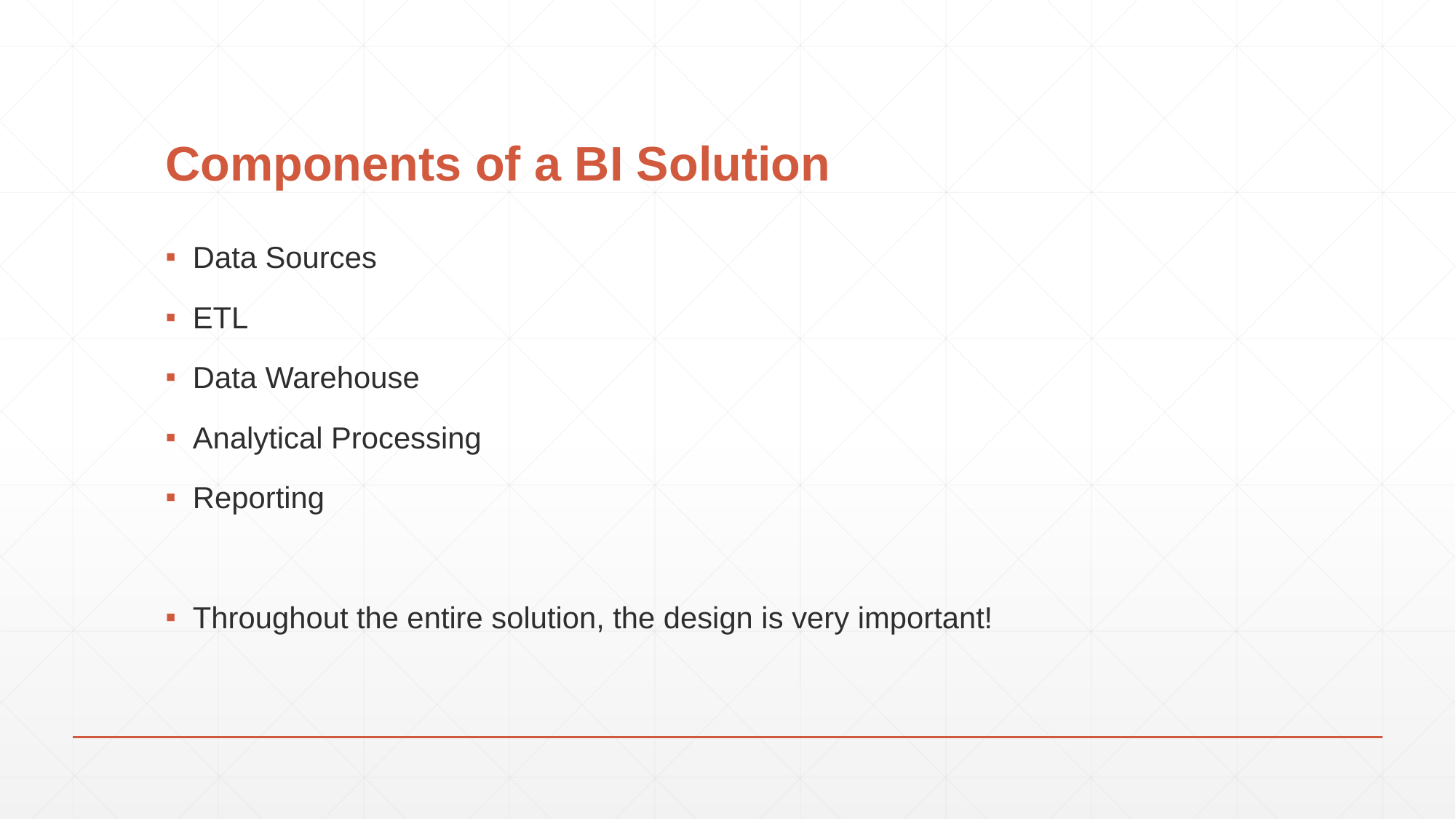

# Components of a BI Solution
Data Sources
ETL
Data Warehouse
Analytical Processing
Reporting

Throughout the entire solution, the design is very important!